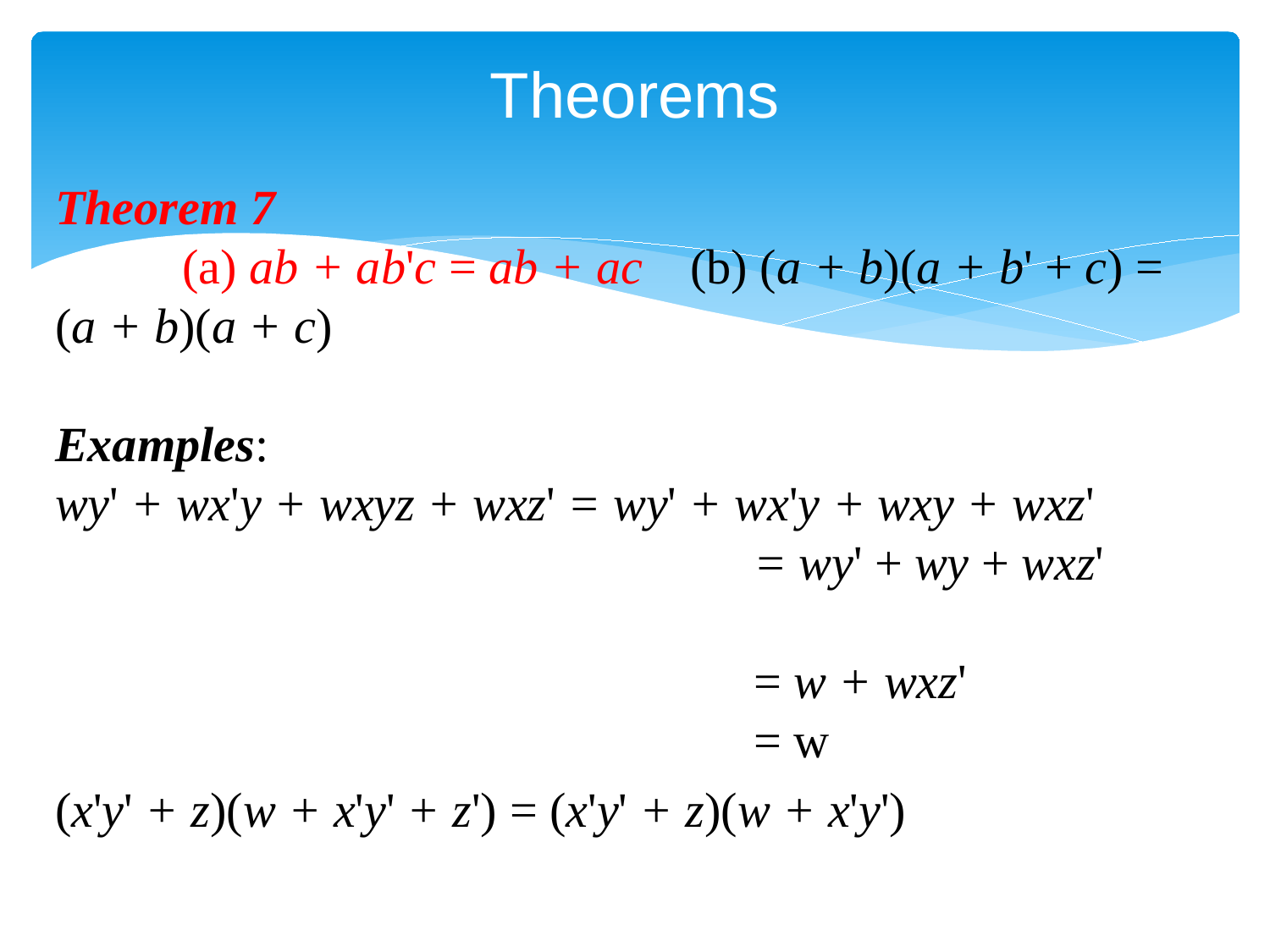

Theorems
Theorem 7
	(a) ab + ab'c = ab + ac	(b) (a + b)(a + b' + c) = (a + b)(a + c)

Examples:
wy' + wx'y + wxyz + wxz' = wy' + wx'y + wxy + wxz'
					= wy' + wy + wxz'
					= w + wxz'
					= w
(x'y' + z)(w + x'y' + z') = (x'y' + z)(w + x'y')